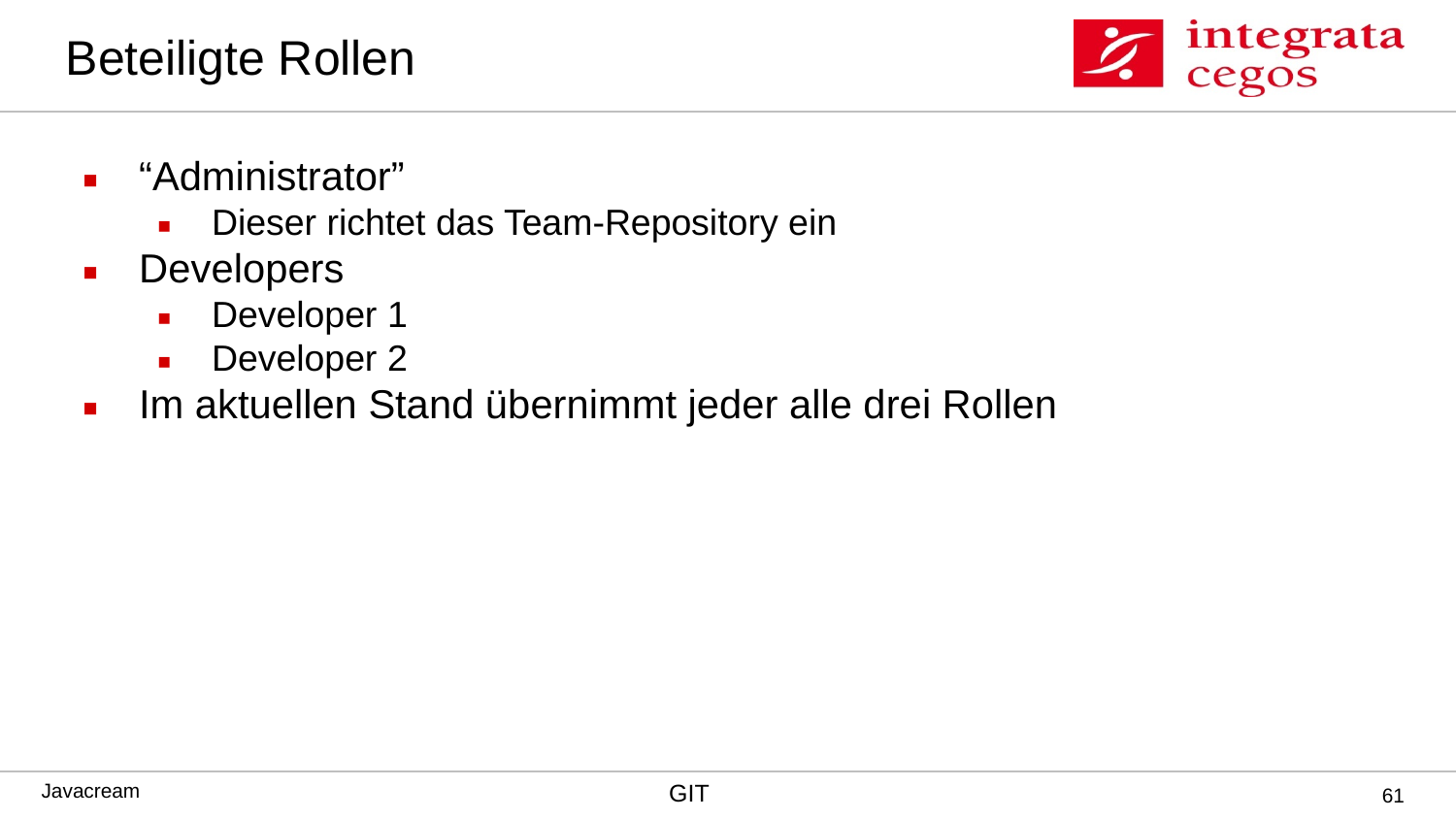

# Beteiligte Rollen
“Administrator”
Dieser richtet das Team-Repository ein
Developers
Developer 1
Developer 2
Im aktuellen Stand übernimmt jeder alle drei Rollen
61